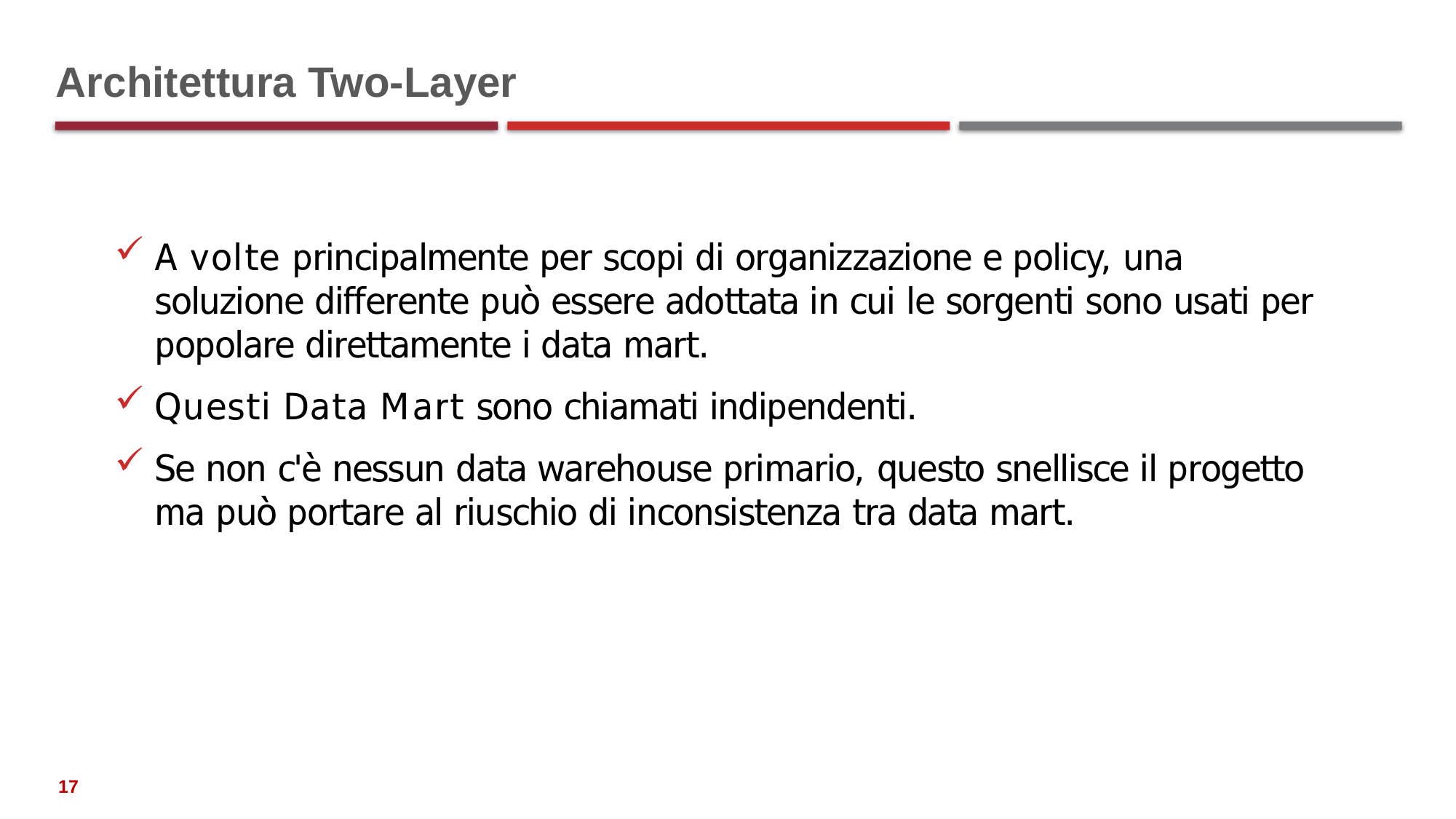

# Architettura Two-Layer
A volte principalmente per scopi di organizzazione e policy, una soluzione differente può essere adottata in cui le sorgenti sono usati per popolare direttamente i data mart.
Questi Data Mart sono chiamati indipendenti.
Se non c'è nessun data warehouse primario, questo snellisce il progetto ma può portare al riuschio di inconsistenza tra data mart.
17